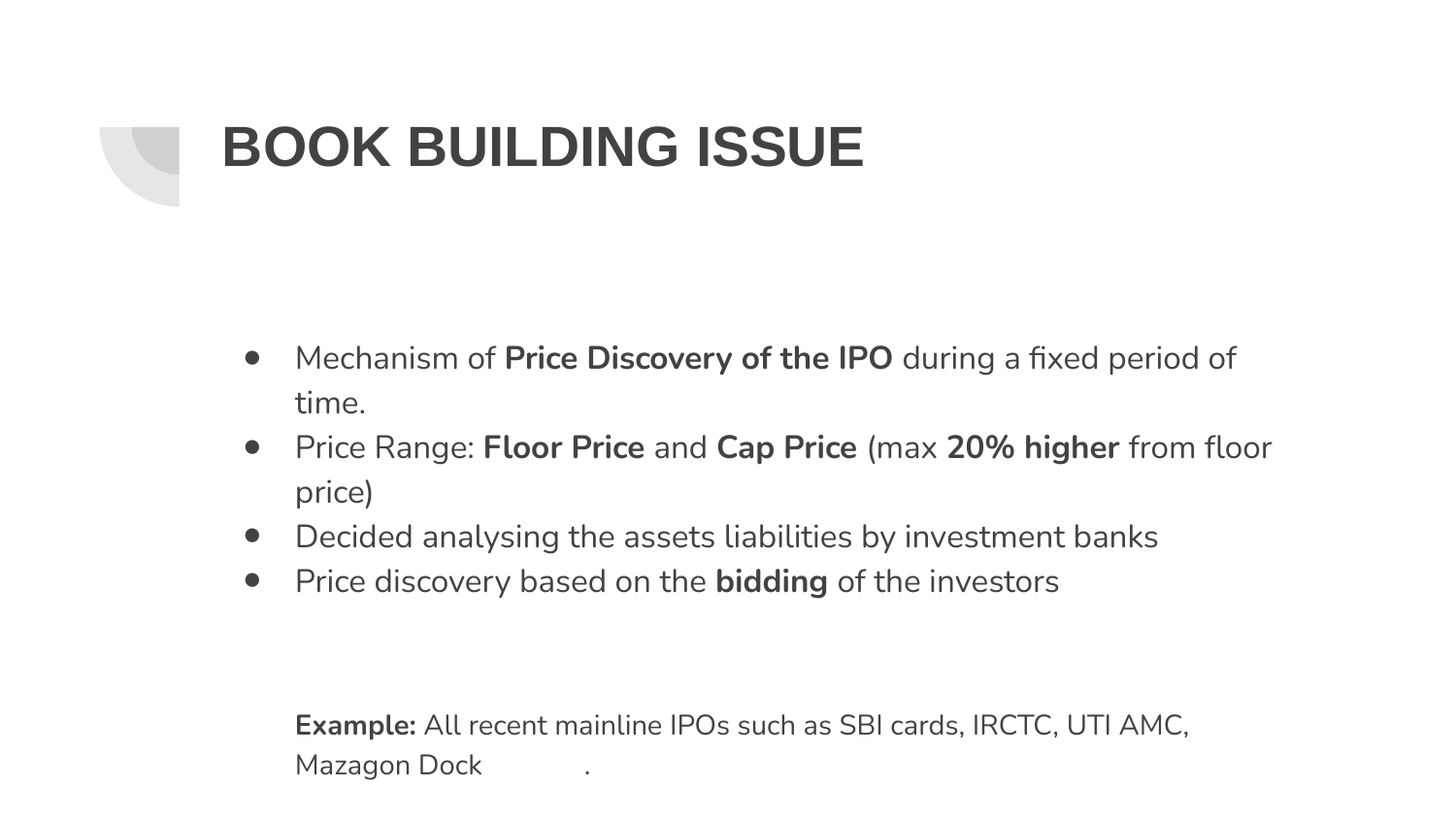

# BOOK BUILDING ISSUE
Mechanism of Price Discovery of the IPO during a fixed period of time.
Price Range: Floor Price and Cap Price (max 20% higher from floor price)
Decided analysing the assets liabilities by investment banks
Price discovery based on the bidding of the investors

Example: All recent mainline IPOs such as SBI cards, IRCTC, UTI AMC, Mazagon Dock              .